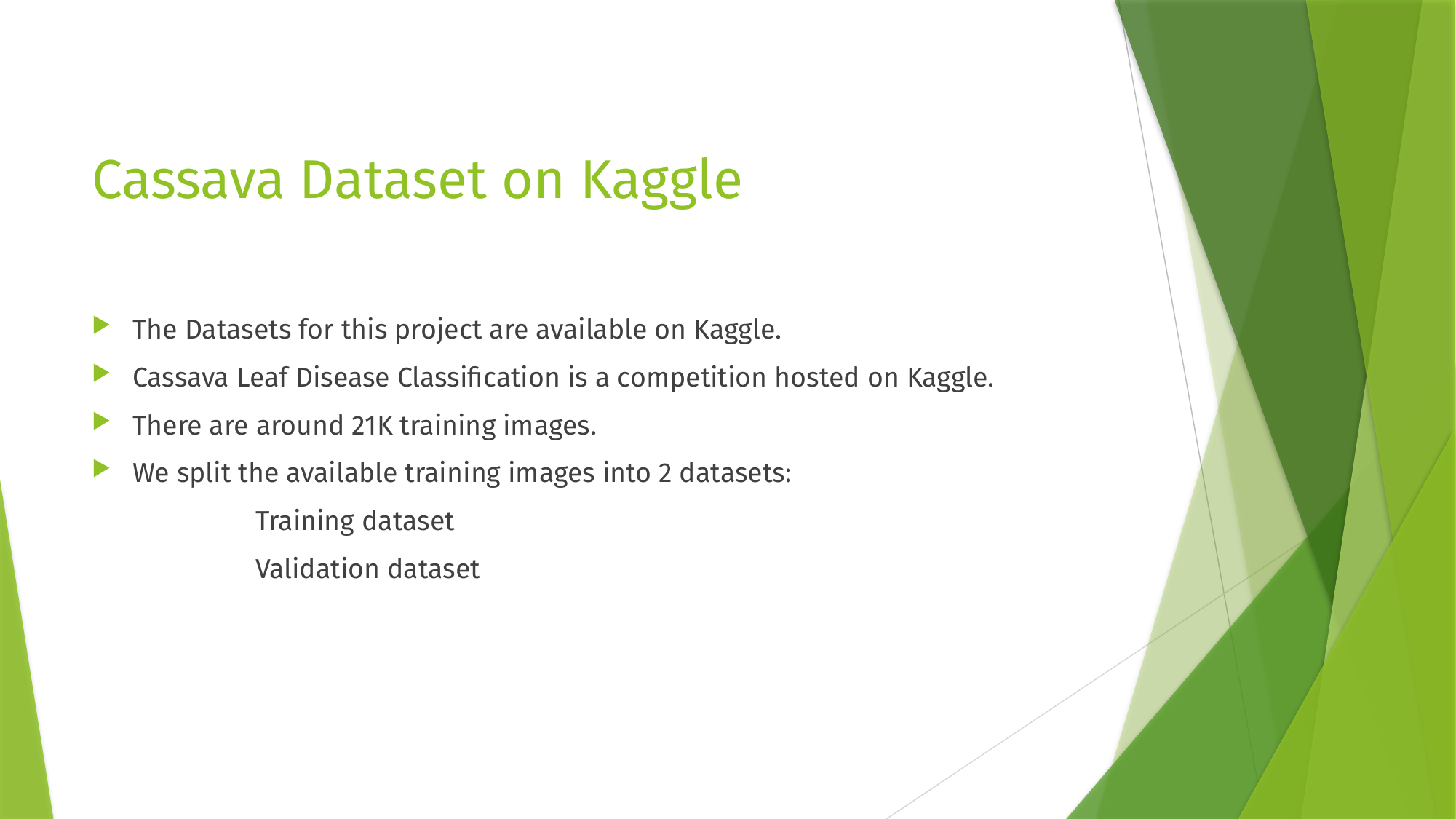

# Cassava Dataset on Kaggle

The Datasets for this project are available on Kaggle.
Cassava Leaf Disease Classification is a competition hosted on Kaggle.
There are around 21K training images.
We split the available training images into 2 datasets:
Training dataset
Validation dataset